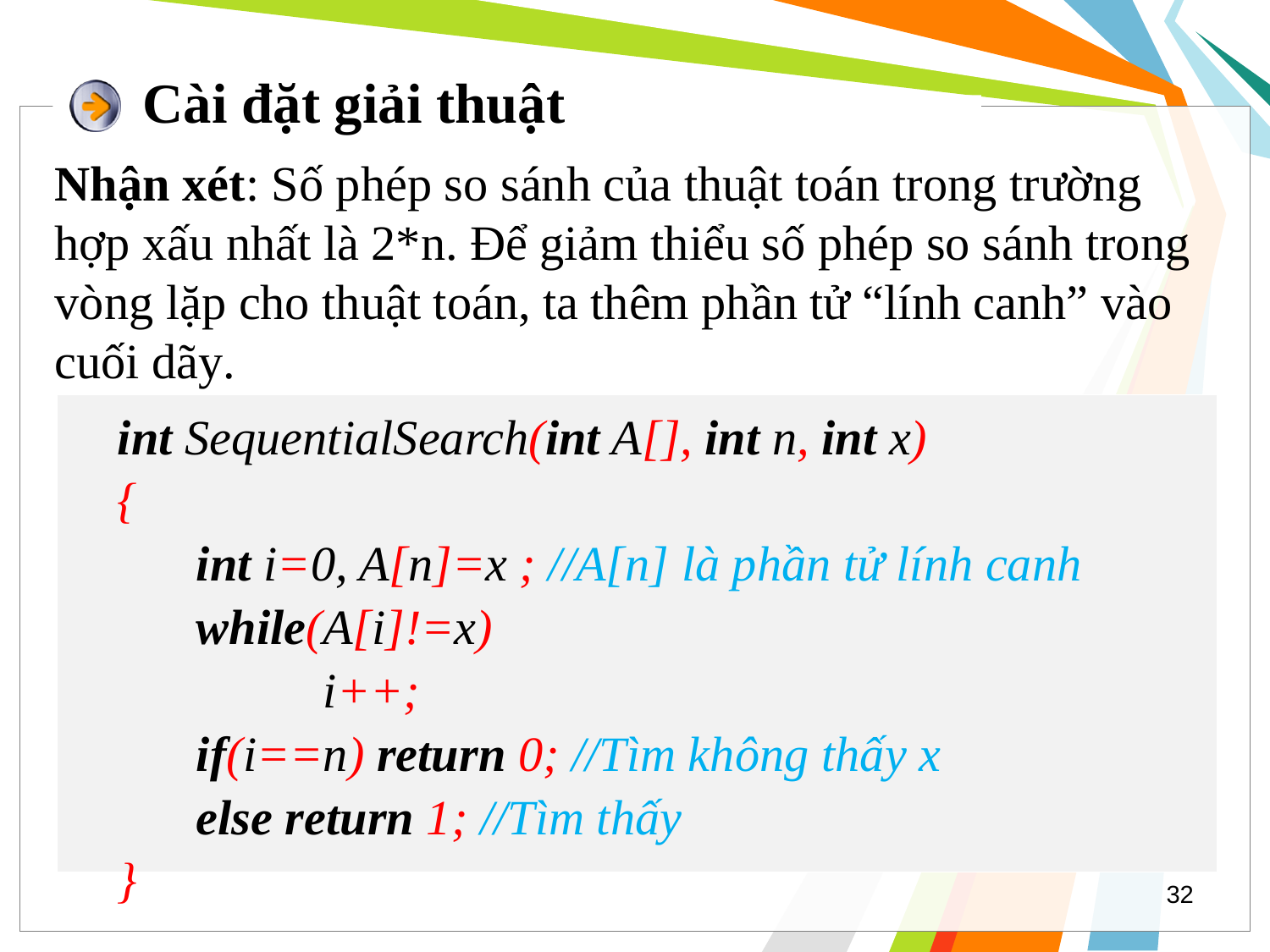

Cài đặt giải thuật

Nhận xét: Số phép so sánh của thuật toán trong trường hợp xấu nhất là 2*n. Để giảm thiểu số phép so sánh trong vòng lặp cho thuật toán, ta thêm phần tử “lính canh” vào cuối dãy.
int SequentialSearch(int A[], int n, int x)
{
	int i=0, A[n]=x ; //A[n] là phần tử lính canh
	while(A[i]!=x)
		i++;
	if(i==n) return 0; //Tìm không thấy x
	else return 1; //Tìm thấy
}
32